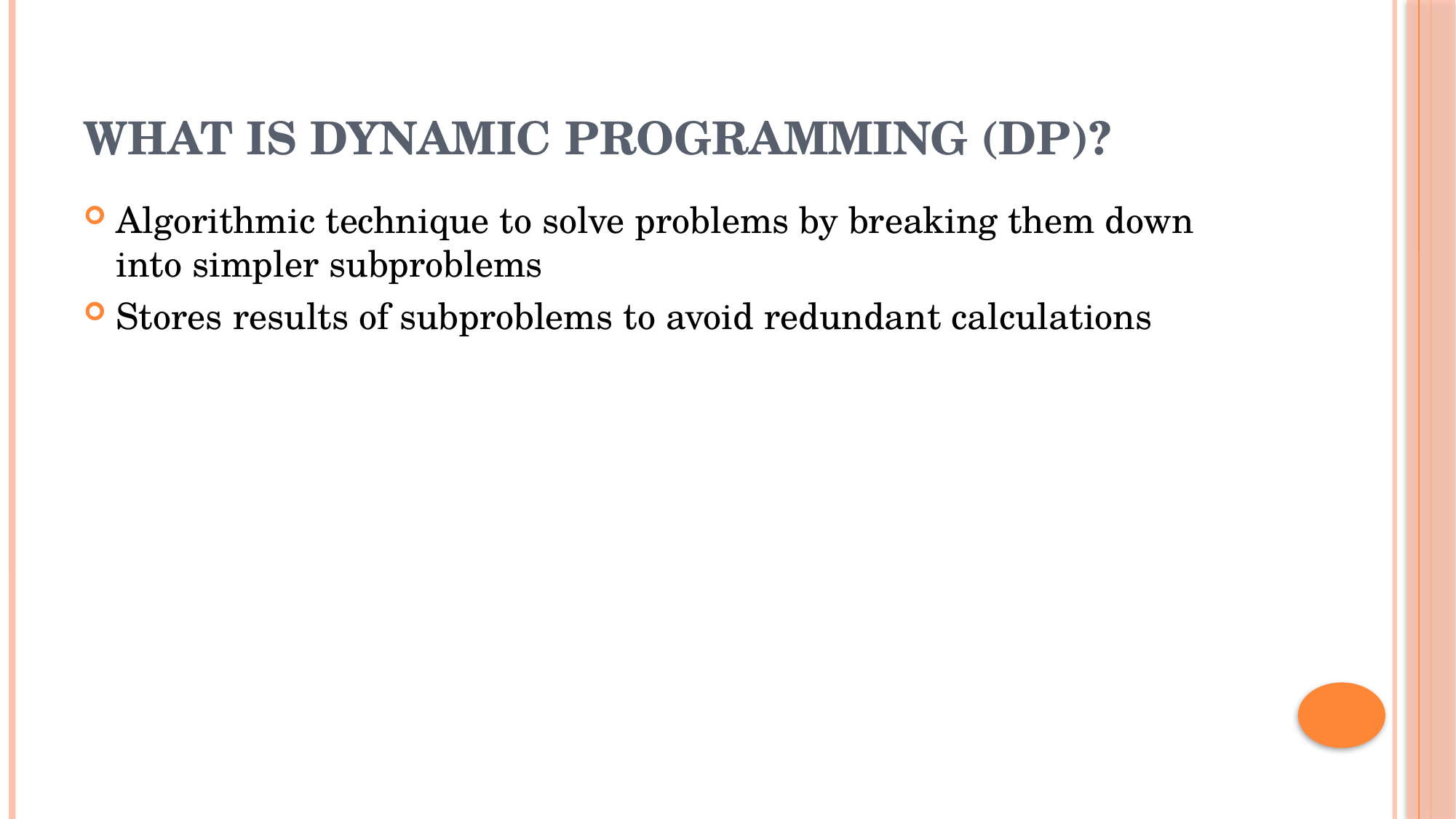

# What is Dynamic Programming (DP)?
Algorithmic technique to solve problems by breaking them down into simpler subproblems
Stores results of subproblems to avoid redundant calculations